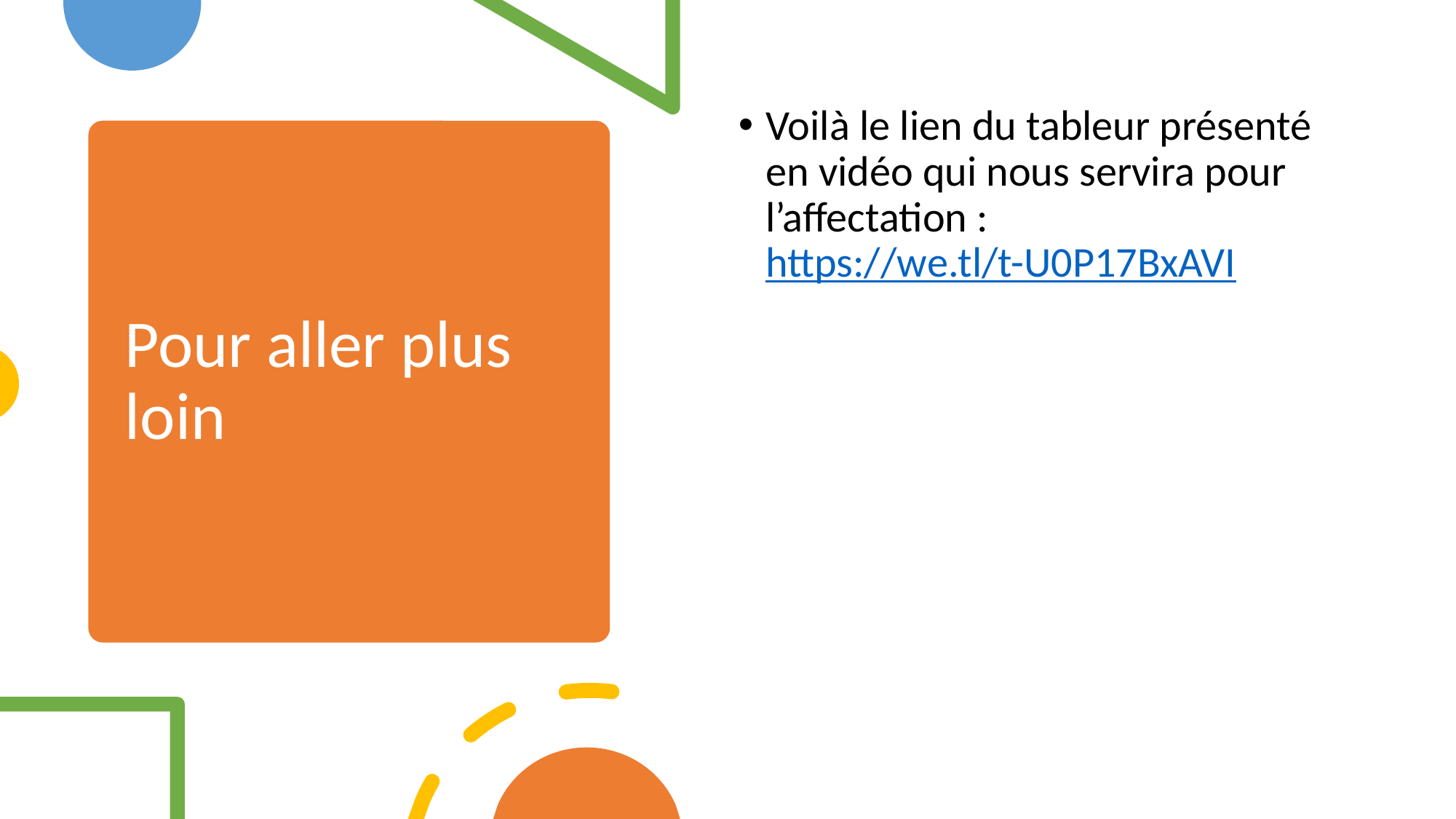

Voilà le lien du tableur présenté en vidéo qui nous servira pour l’affectation :  https://we.tl/t-U0P17BxAVI

# Pour aller plus loin